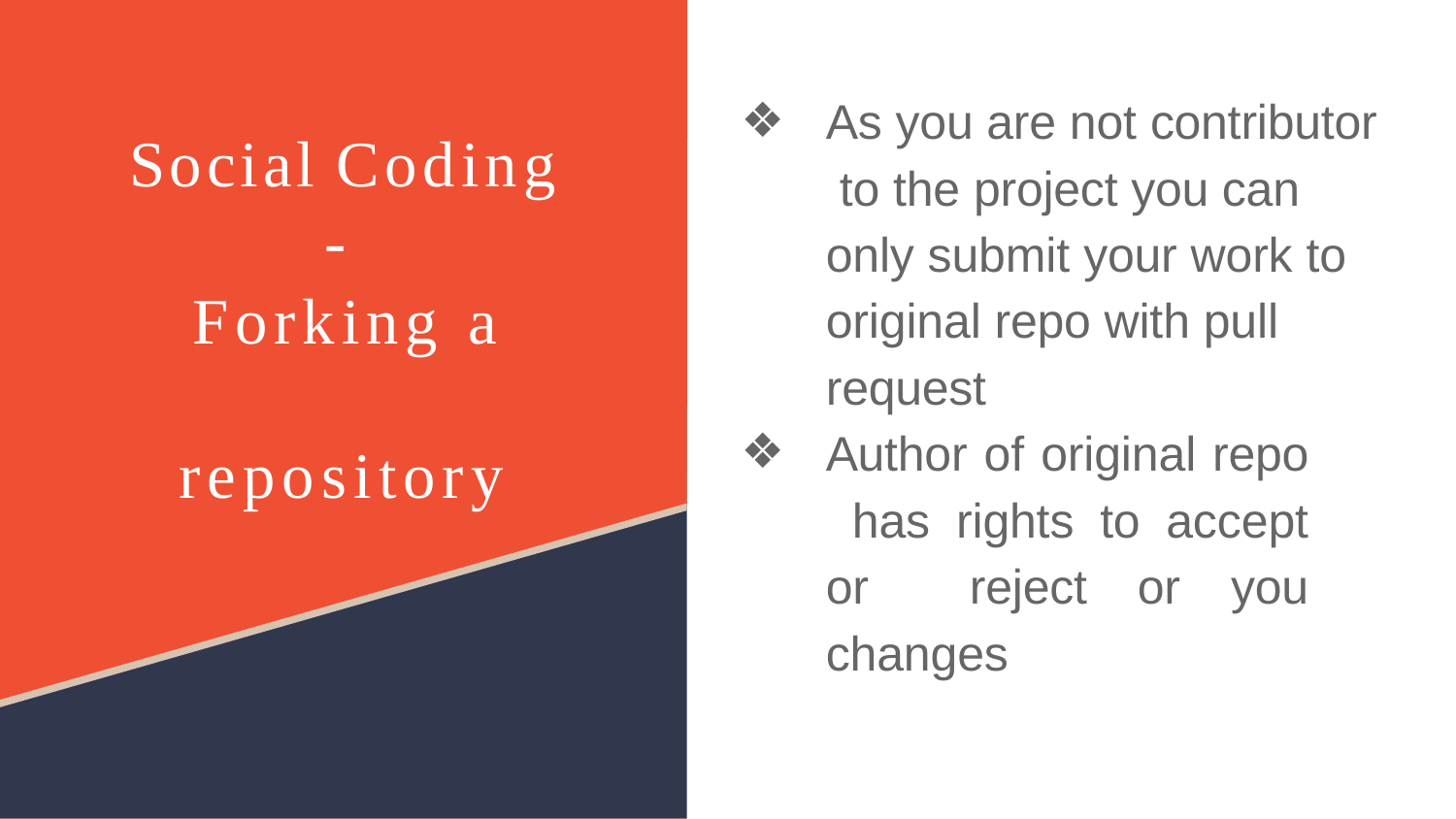

As you are not contributor  to the project you can  only submit your work to  original repo with pull  request
Author of original repo  has rights to accept or  reject or you changes
Social Coding
-
Forking a  repository